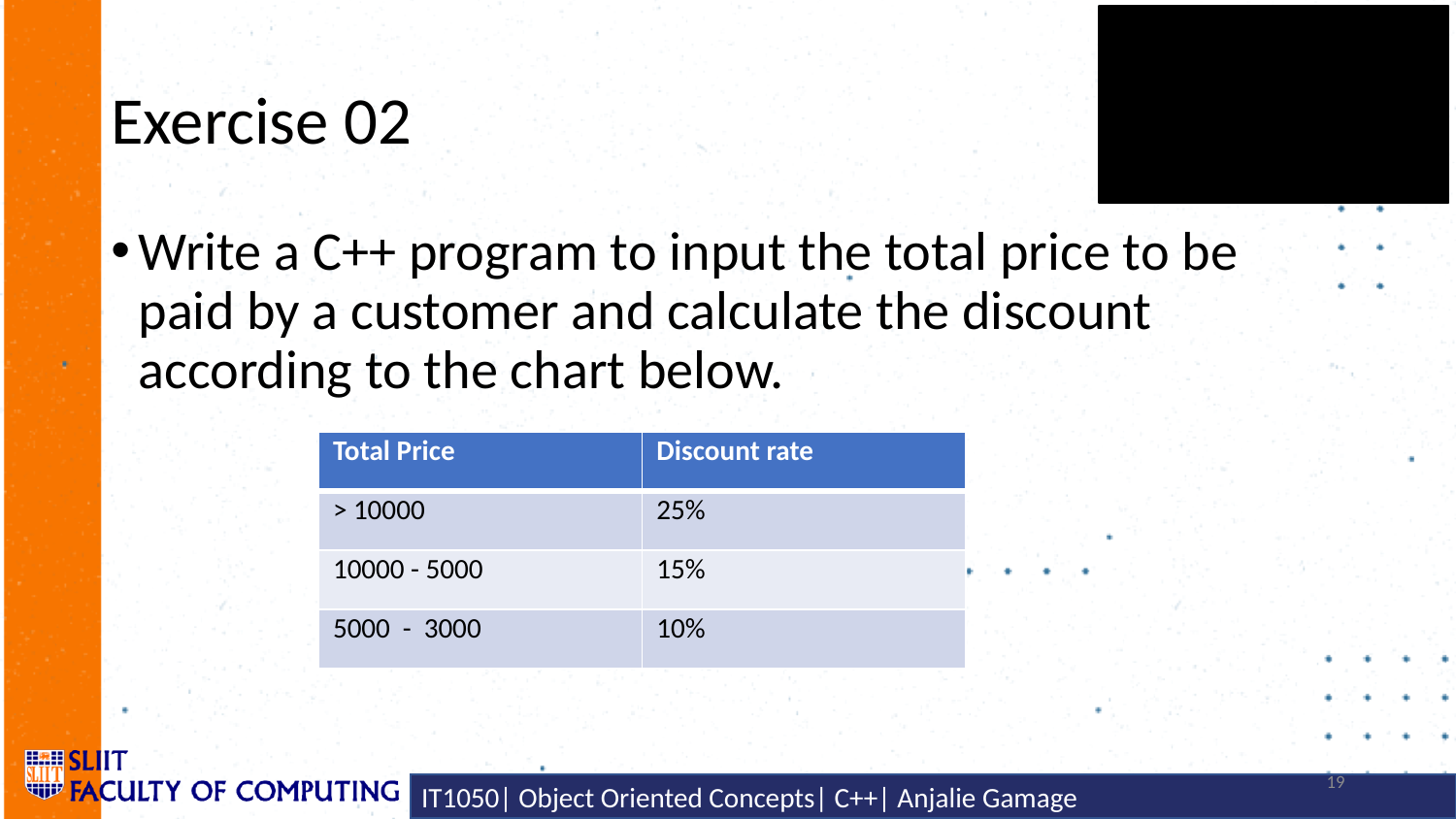

# Exercise 02
Write a C++ program to input the total price to be paid by a customer and calculate the discount according to the chart below.

| Total Price | Discount rate |
| --- | --- |
| > 10000 | 25% |
| 10000 - 5000 | 15% |
| 5000 - 3000 | 10% |
19